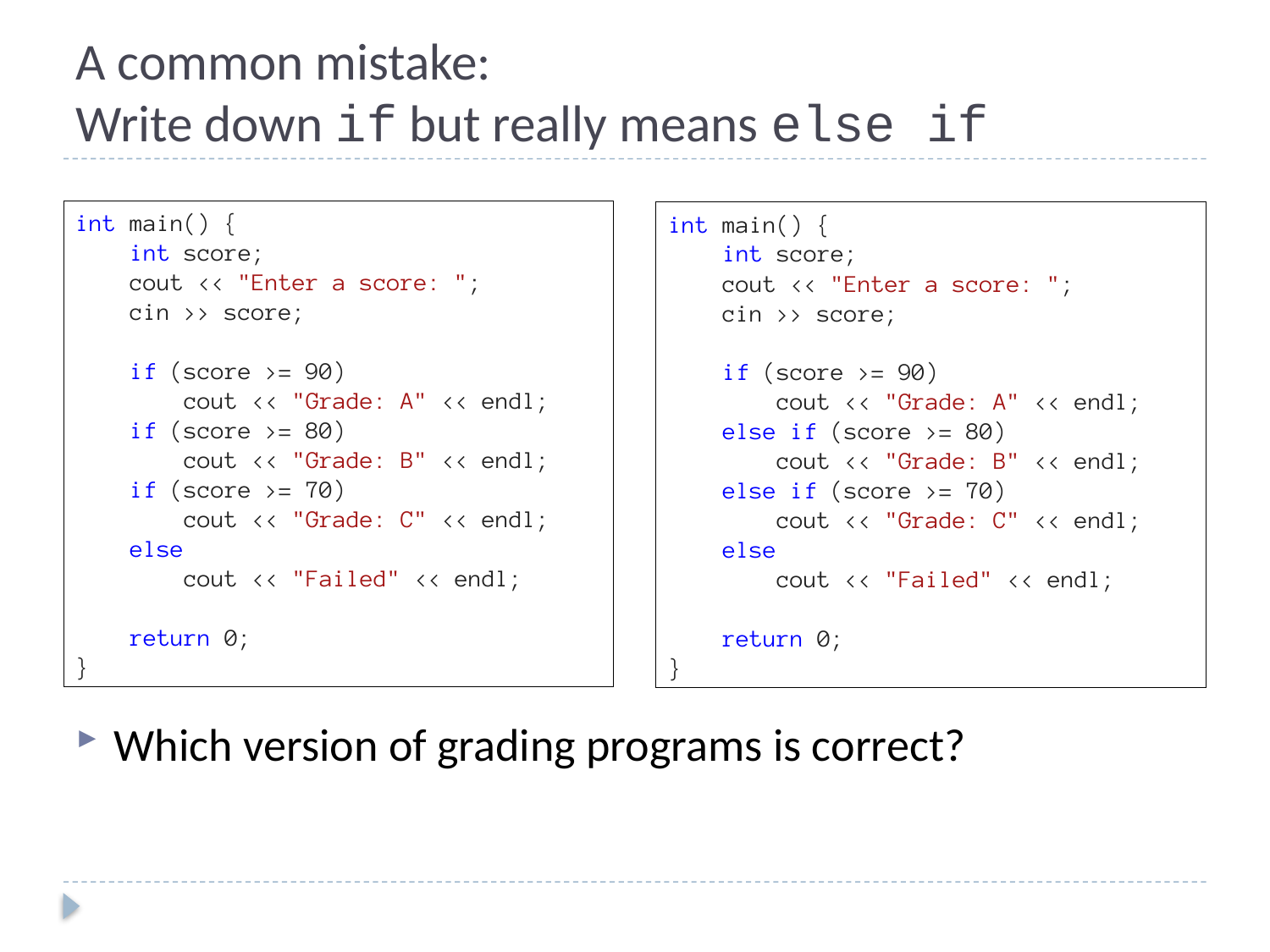

# A common mistake: Write down if but really means else if
int main() {
    int score;
    cout << "Enter a score: ";
    cin >> score;
    if (score >= 90)
        cout << "Grade: A" << endl;
    if (score >= 80)
        cout << "Grade: B" << endl;
    if (score >= 70)
        cout << "Grade: C" << endl;
    else
        cout << "Failed" << endl;
    return 0;
}
int main() {
    int score;
    cout << "Enter a score: ";
    cin >> score;
    if (score >= 90)
        cout << "Grade: A" << endl;
    else if (score >= 80)
        cout << "Grade: B" << endl;
    else if (score >= 70)
        cout << "Grade: C" << endl;
    else
        cout << "Failed" << endl;
    return 0;
}
Which version of grading programs is correct?